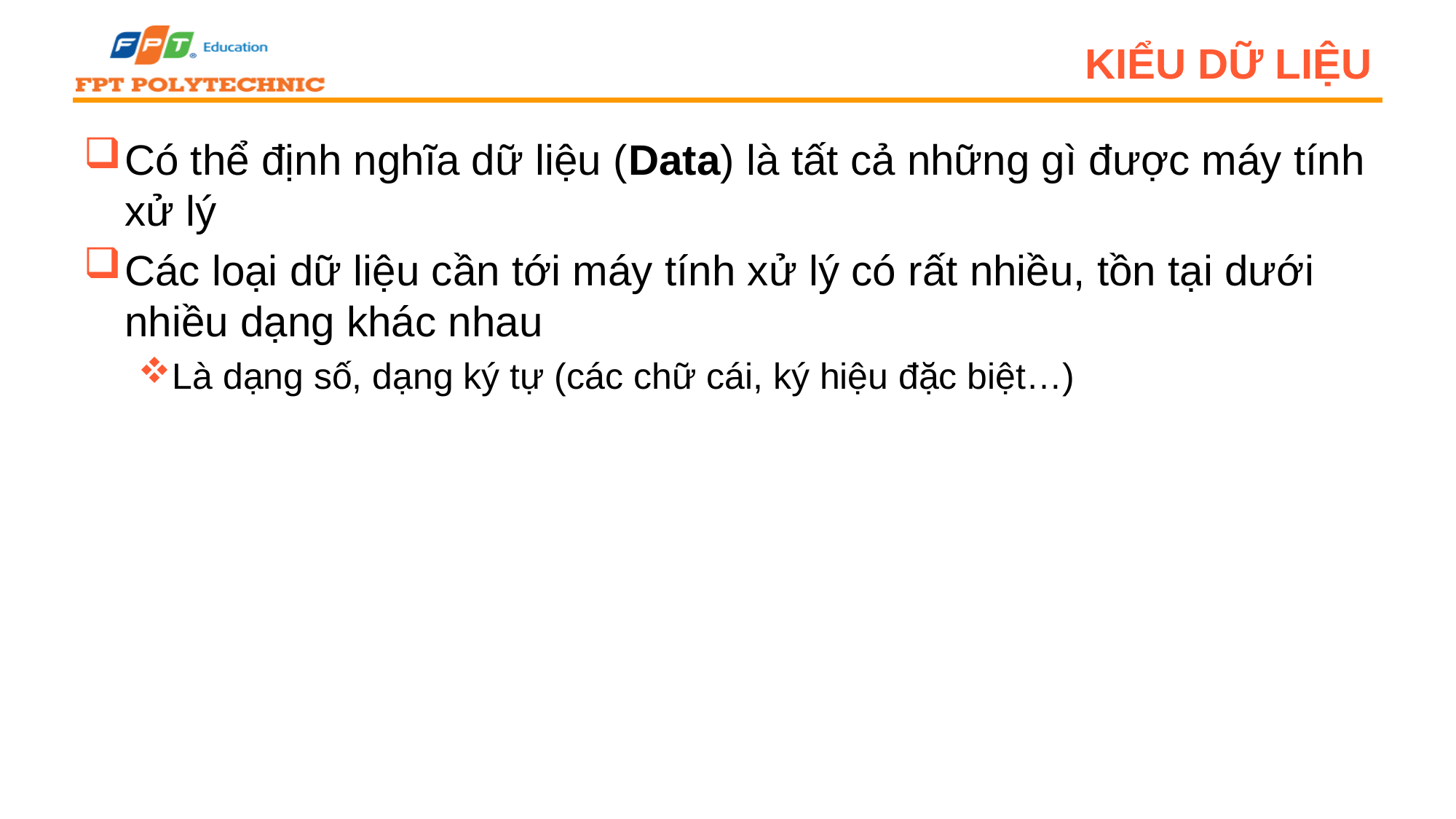

# KIỂU DỮ LIỆU
Có thể định nghĩa dữ liệu (Data) là tất cả những gì được máy tính xử lý
Các loại dữ liệu cần tới máy tính xử lý có rất nhiều, tồn tại dưới nhiều dạng khác nhau
Là dạng số, dạng ký tự (các chữ cái, ký hiệu đặc biệt…)